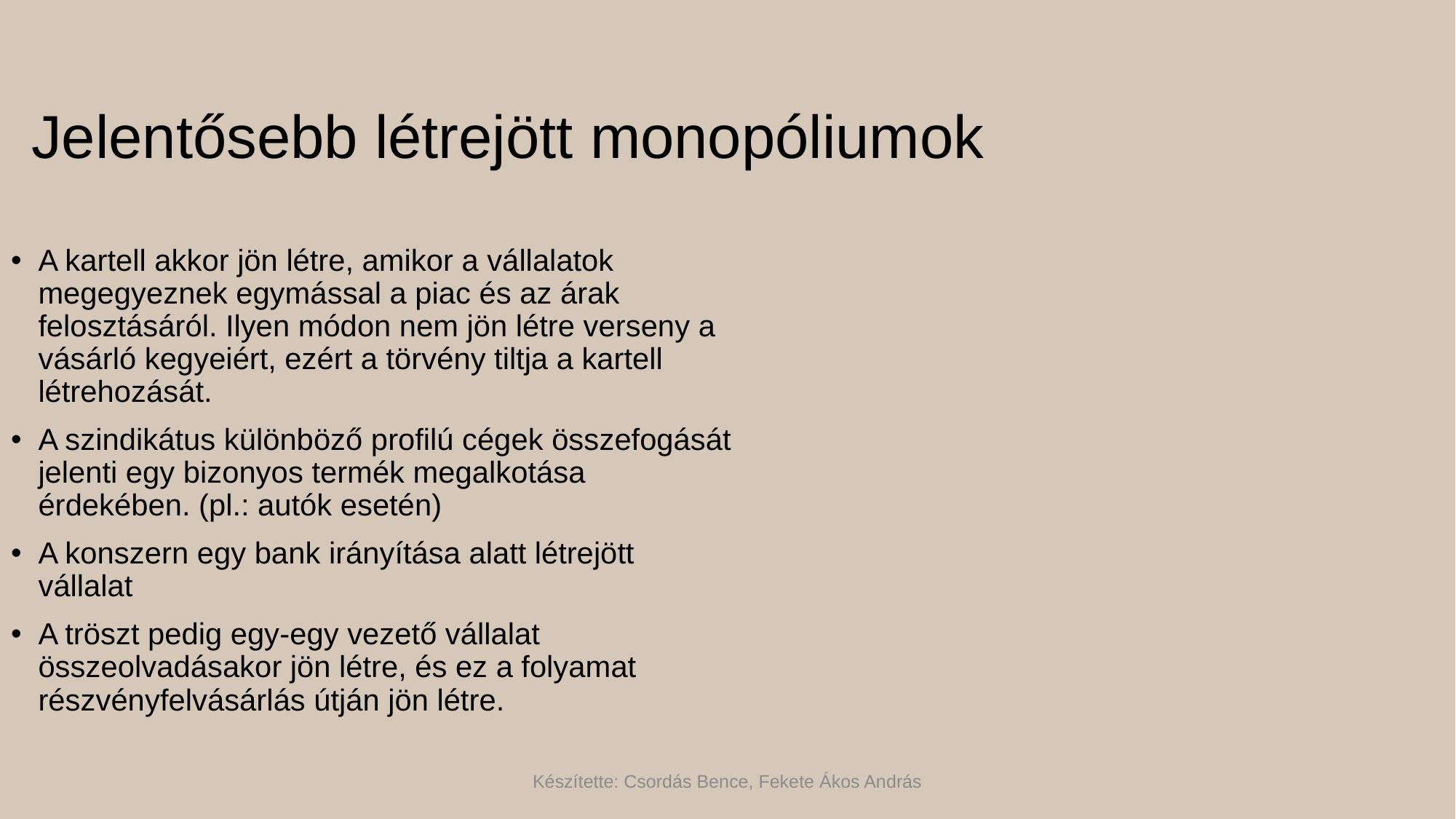

# Jelentősebb létrejött monopóliumok
A kartell akkor jön létre, amikor a vállalatok megegyeznek egymással a piac és az árak felosztásáról. Ilyen módon nem jön létre verseny a vásárló kegyeiért, ezért a törvény tiltja a kartell létrehozását.
A szindikátus különböző profilú cégek összefogását jelenti egy bizonyos termék megalkotása érdekében. (pl.: autók esetén)
A konszern egy bank irányítása alatt létrejött vállalat
A tröszt pedig egy-egy vezető vállalat összeolvadásakor jön létre, és ez a folyamat részvényfelvásárlás útján jön létre.

Készítette: Csordás Bence, Fekete Ákos András